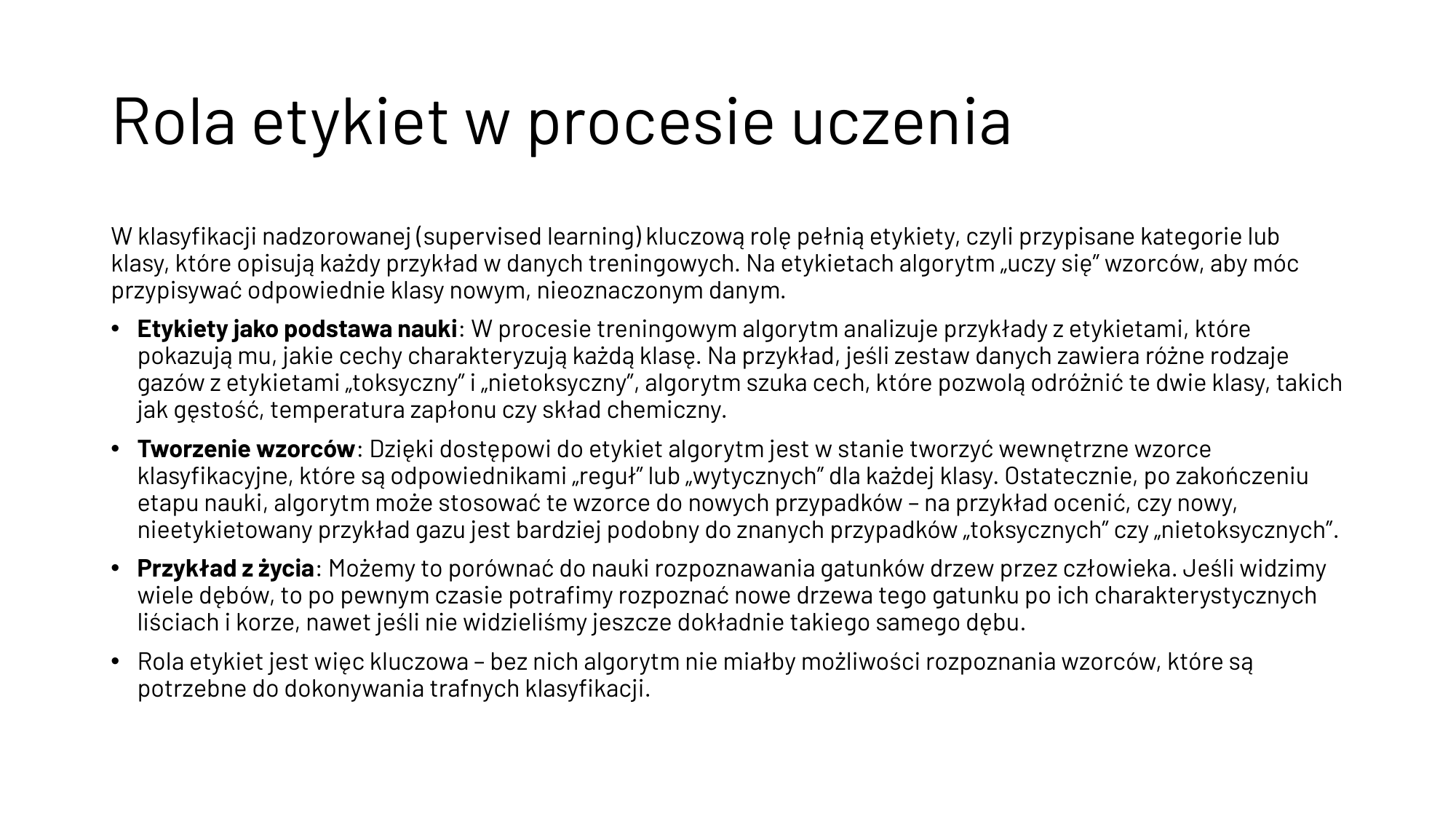

# Rola etykiet w procesie uczenia
W klasyfikacji nadzorowanej (supervised learning) kluczową rolę pełnią etykiety, czyli przypisane kategorie lub klasy, które opisują każdy przykład w danych treningowych. Na etykietach algorytm „uczy się” wzorców, aby móc przypisywać odpowiednie klasy nowym, nieoznaczonym danym.
Etykiety jako podstawa nauki: W procesie treningowym algorytm analizuje przykłady z etykietami, które pokazują mu, jakie cechy charakteryzują każdą klasę. Na przykład, jeśli zestaw danych zawiera różne rodzaje gazów z etykietami „toksyczny” i „nietoksyczny”, algorytm szuka cech, które pozwolą odróżnić te dwie klasy, takich jak gęstość, temperatura zapłonu czy skład chemiczny.
Tworzenie wzorców: Dzięki dostępowi do etykiet algorytm jest w stanie tworzyć wewnętrzne wzorce klasyfikacyjne, które są odpowiednikami „reguł” lub „wytycznych” dla każdej klasy. Ostatecznie, po zakończeniu etapu nauki, algorytm może stosować te wzorce do nowych przypadków – na przykład ocenić, czy nowy, nieetykietowany przykład gazu jest bardziej podobny do znanych przypadków „toksycznych” czy „nietoksycznych”.
Przykład z życia: Możemy to porównać do nauki rozpoznawania gatunków drzew przez człowieka. Jeśli widzimy wiele dębów, to po pewnym czasie potrafimy rozpoznać nowe drzewa tego gatunku po ich charakterystycznych liściach i korze, nawet jeśli nie widzieliśmy jeszcze dokładnie takiego samego dębu.
Rola etykiet jest więc kluczowa – bez nich algorytm nie miałby możliwości rozpoznania wzorców, które są potrzebne do dokonywania trafnych klasyfikacji.